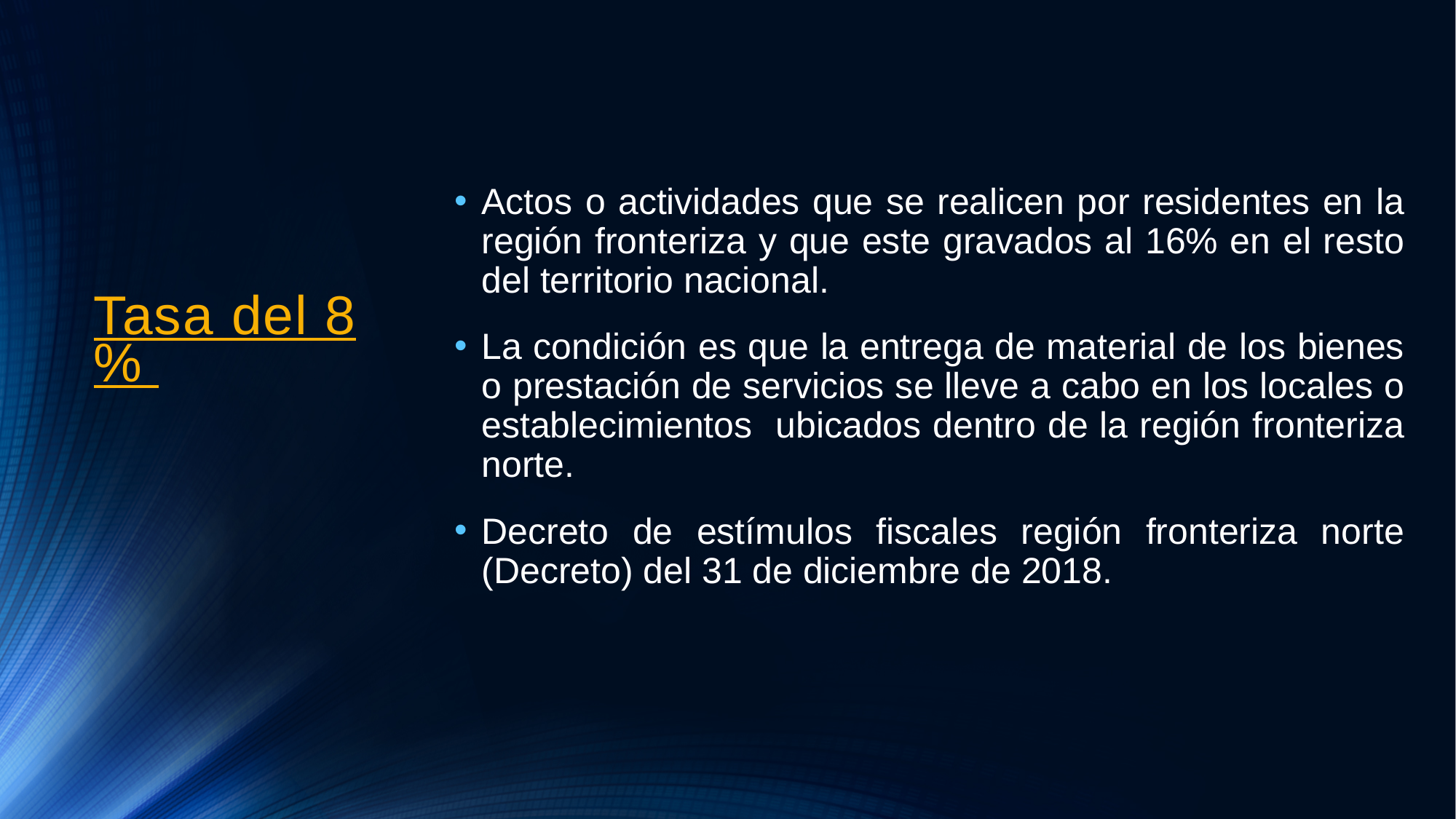

Actos o actividades que se realicen por residentes en la región fronteriza y que este gravados al 16% en el resto del territorio nacional.
La condición es que la entrega de material de los bienes o prestación de servicios se lleve a cabo en los locales o establecimientos  ubicados dentro de la región fronteriza norte.
Decreto de estímulos fiscales región fronteriza norte (Decreto) del 31 de diciembre de 2018.
# Tasa del 8%